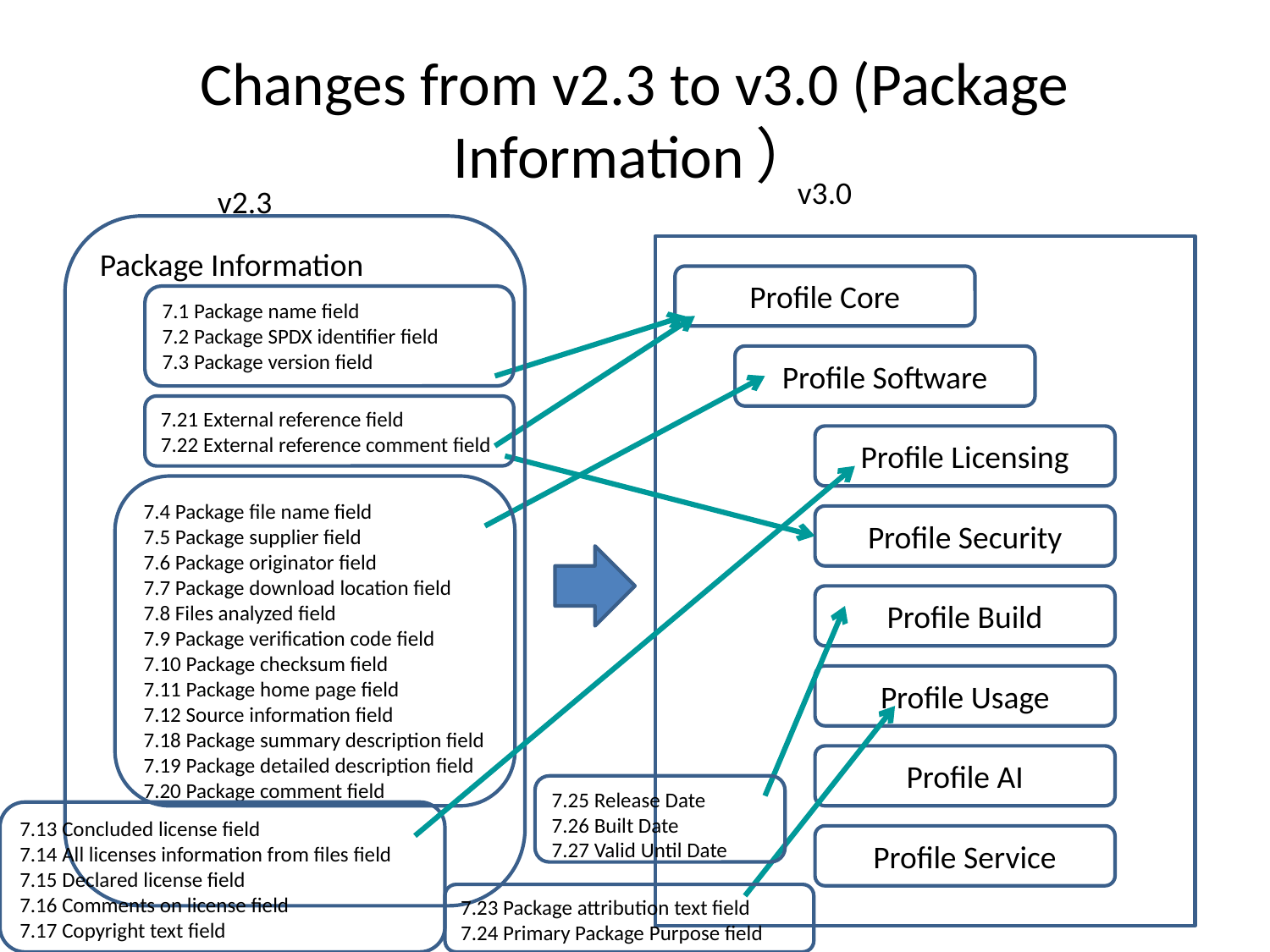

# Changes from v2.3 to v3.0 (Package Information）
v3.0
v2.3
Package Information

Profile Core
Profile Software
Profile Licensing
Profile Security
Profile Build
Profile Usage
Profile AI
Profile Service
7.1 Package name field
7.2 Package SPDX identifier field
7.3 Package version field
7.21 External reference field
7.22 External reference comment field
7.4 Package file name field
7.5 Package supplier field
7.6 Package originator field
7.7 Package download location field
7.8 Files analyzed field
7.9 Package verification code field
7.10 Package checksum field
7.11 Package home page field
7.12 Source information field
7.18 Package summary description field
7.19 Package detailed description field
7.20 Package comment field

7.25 Release Date
7.26 Built Date
7.27 Valid Until Date
7.13 Concluded license field
7.14 All licenses information from files field
7.15 Declared license field
7.16 Comments on license field
7.17 Copyright text field
7.23 Package attribution text field
7.24 Primary Package Purpose field